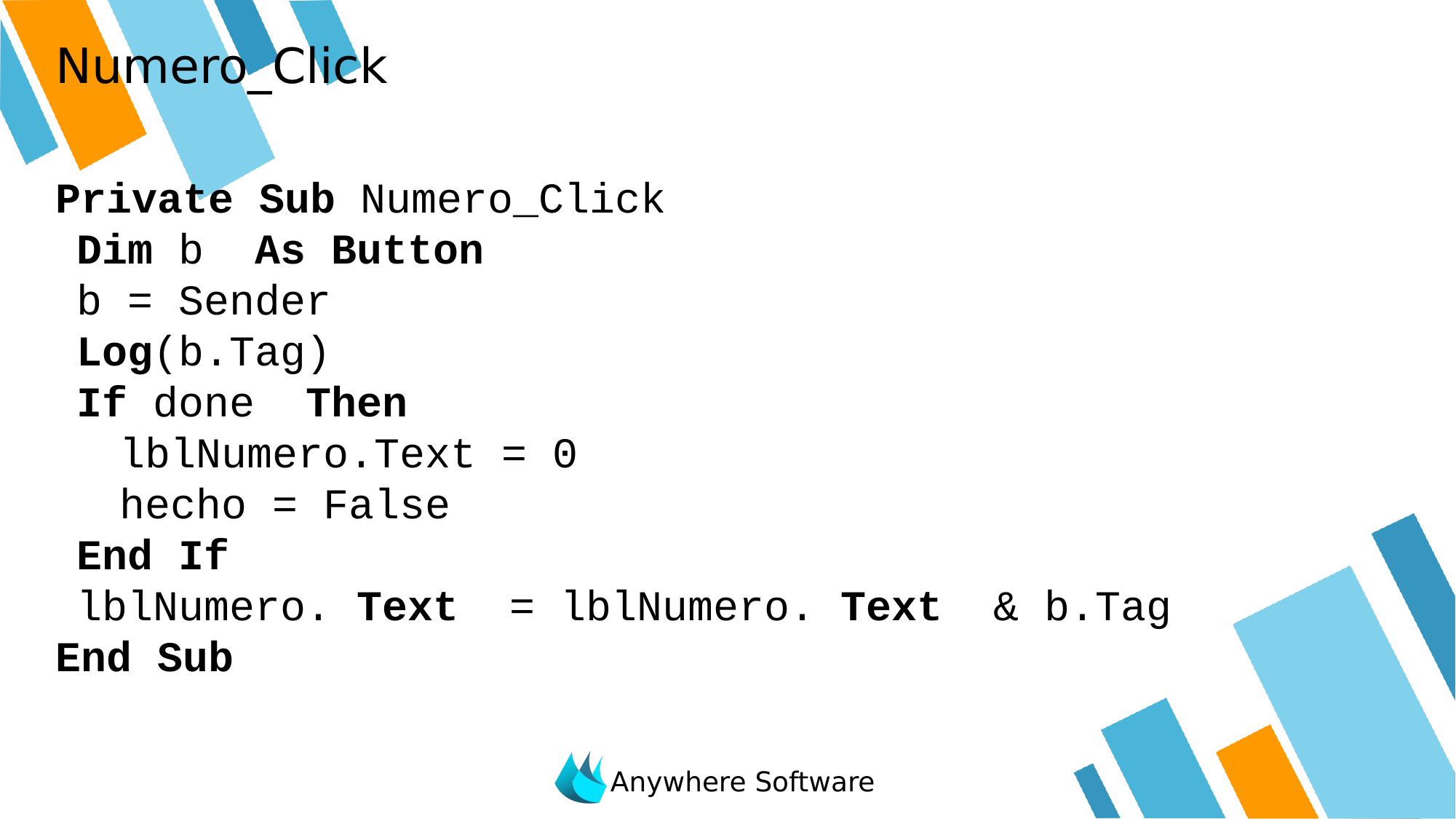

# Numero_Click
Private Sub Numero_Click
	Dim b  As Button
	b = Sender
	Log(b.Tag)
	If done  Then
		lblNumero.Text = 0
		hecho = False
	End If
	lblNumero. Text  = lblNumero. Text  & b.Tag
End Sub